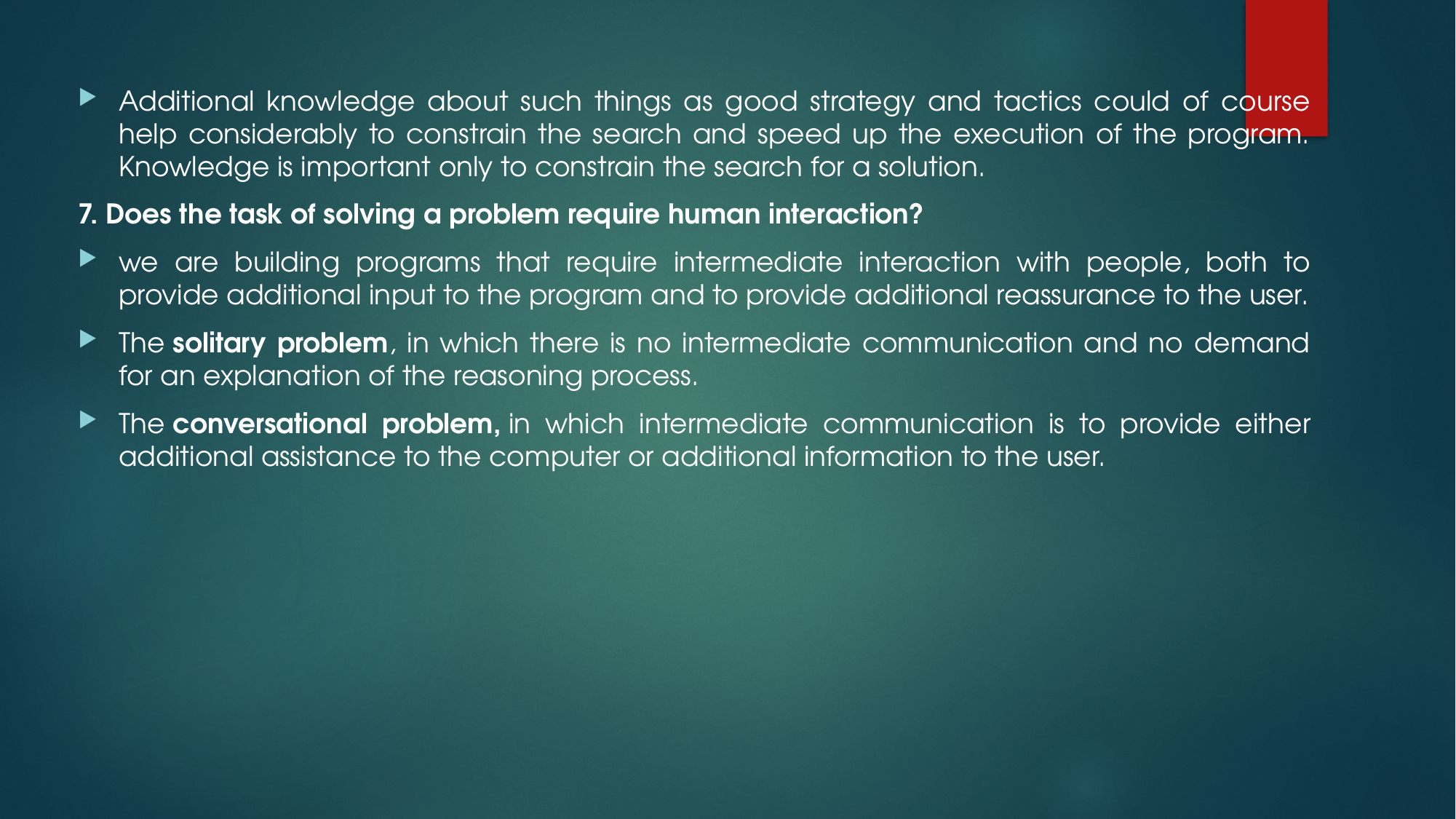

Additional knowledge about such things as good strategy and tactics could of course help considerably to constrain the search and speed up the execution of the program. Knowledge is important only to constrain the search for a solution.
7. Does the task of solving a problem require human interaction?
we are building programs that require intermediate interaction with people, both to provide additional input to the program and to provide additional reassurance to the user.
The solitary problem, in which there is no intermediate communication and no demand for an explanation of the reasoning process.
The conversational problem, in which intermediate communication is to provide either additional assistance to the computer or additional information to the user.